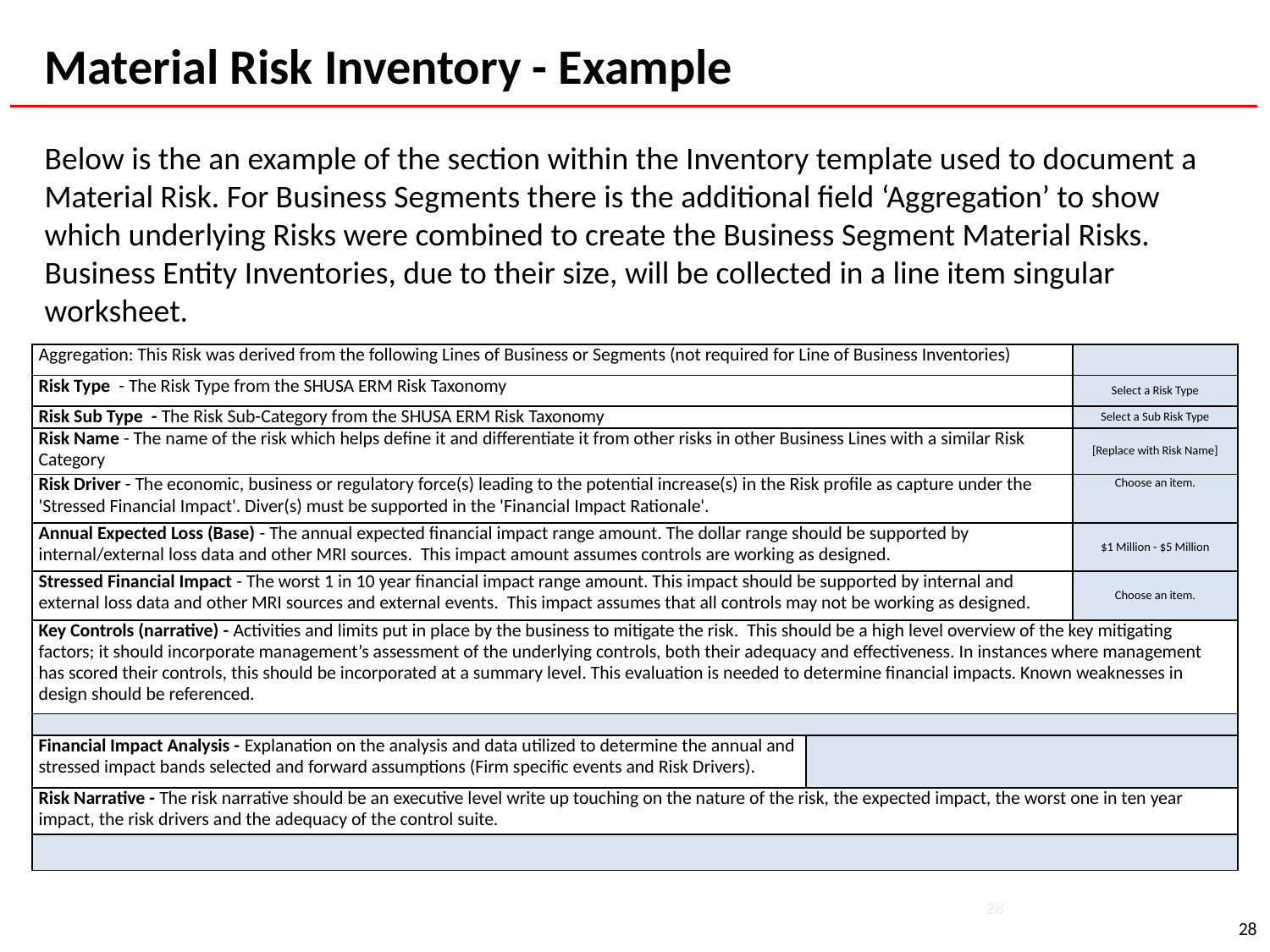

Material Risk Inventory - Example
Below is the an example of the section within the Inventory template used to document a Material Risk. For Business Segments there is the additional field ‘Aggregation’ to show which underlying Risks were combined to create the Business Segment Material Risks. Business Entity Inventories, due to their size, will be collected in a line item singular worksheet.
| Aggregation: This Risk was derived from the following Lines of Business or Segments (not required for Line of Business Inventories) |  |  |
| --- | --- | --- |
| Risk Type - The Risk Type from the SHUSA ERM Risk Taxonomy |  | Select a Risk Type |
| Risk Sub Type - The Risk Sub-Category from the SHUSA ERM Risk Taxonomy |  | Select a Sub Risk Type |
| Risk Name - The name of the risk which helps define it and differentiate it from other risks in other Business Lines with a similar Risk Category |  | [Replace with Risk Name] |
| Risk Driver - The economic, business or regulatory force(s) leading to the potential increase(s) in the Risk profile as capture under the 'Stressed Financial Impact'. Diver(s) must be supported in the 'Financial Impact Rationale'. |  | Choose an item. |
| Annual Expected Loss (Base) - The annual expected financial impact range amount. The dollar range should be supported by internal/external loss data and other MRI sources. This impact amount assumes controls are working as designed. |  | $1 Million - $5 Million |
| Stressed Financial Impact - The worst 1 in 10 year financial impact range amount. This impact should be supported by internal and external loss data and other MRI sources and external events. This impact assumes that all controls may not be working as designed. |  | Choose an item. |
| Key Controls (narrative) - Activities and limits put in place by the business to mitigate the risk. This should be a high level overview of the key mitigating factors; it should incorporate management’s assessment of the underlying controls, both their adequacy and effectiveness. In instances where management has scored their controls, this should be incorporated at a summary level. This evaluation is needed to determine financial impacts. Known weaknesses in design should be referenced. |  |  |
|  |  |  |
| Financial Impact Analysis - Explanation on the analysis and data utilized to determine the annual and stressed impact bands selected and forward assumptions (Firm specific events and Risk Drivers). |  |  |
| Risk Narrative - The risk narrative should be an executive level write up touching on the nature of the risk, the expected impact, the worst one in ten year impact, the risk drivers and the adequacy of the control suite. |  |  |
|  |  |  |
28
28